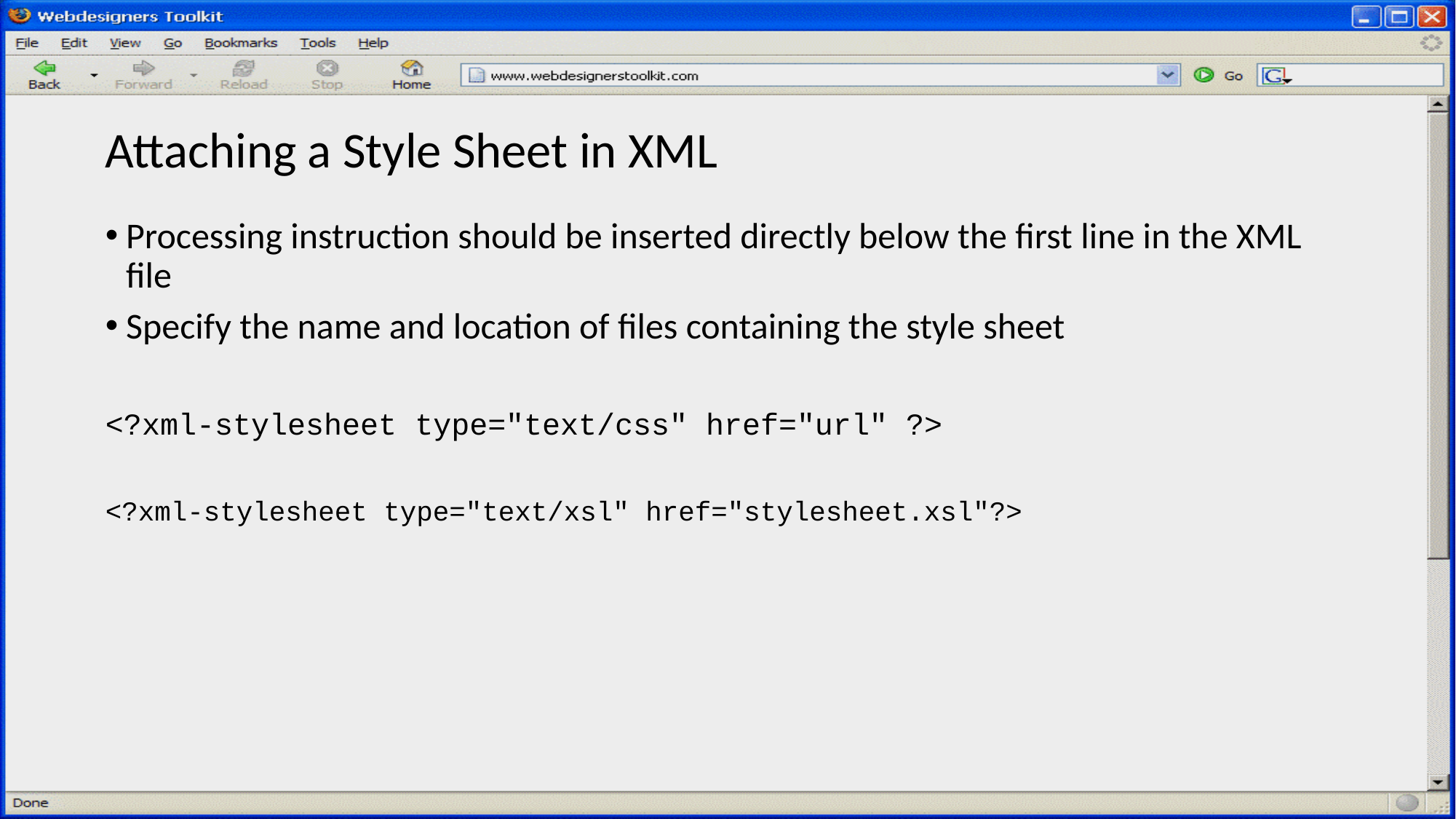

15
# Attaching a Style Sheet in XML
Processing instruction should be inserted directly below the first line in the XML file
Specify the name and location of files containing the style sheet

<?xml-stylesheet type="text/css" href="url" ?>

<?xml-stylesheet type="text/xsl" href="stylesheet.xsl"?>